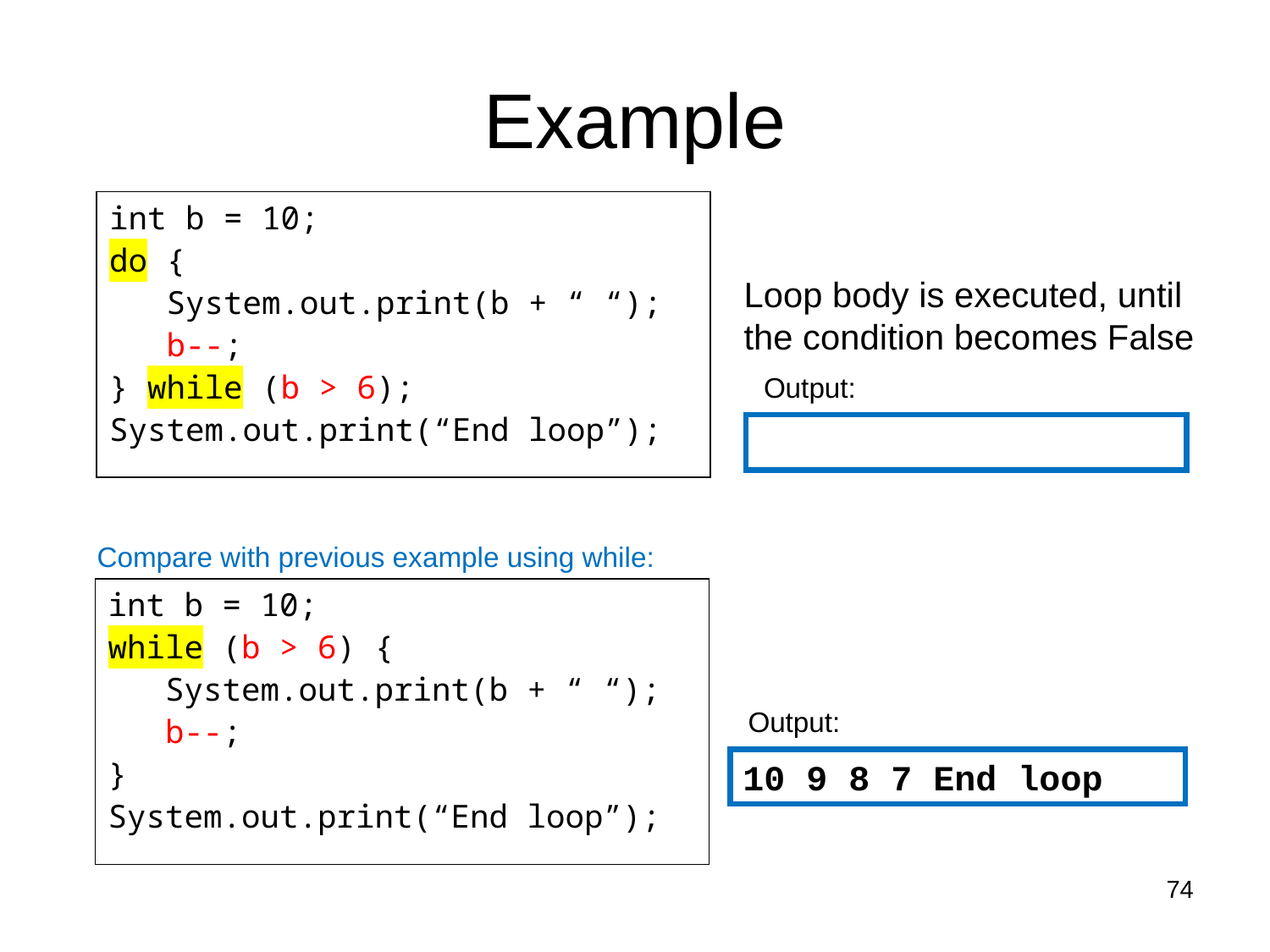

# Example
int b = 10;
do {
   System.out.print(b + “ “);
   b--;
} while (b > 6);
System.out.print(“End loop”);
Loop body is executed, until the condition becomes False
Output:

Compare with previous example using while:
int b = 10;
while (b > 6) {
   System.out.print(b + “ “);
   b--;
}
System.out.print(“End loop”);

Output:
10 9 8 7 End loop
74